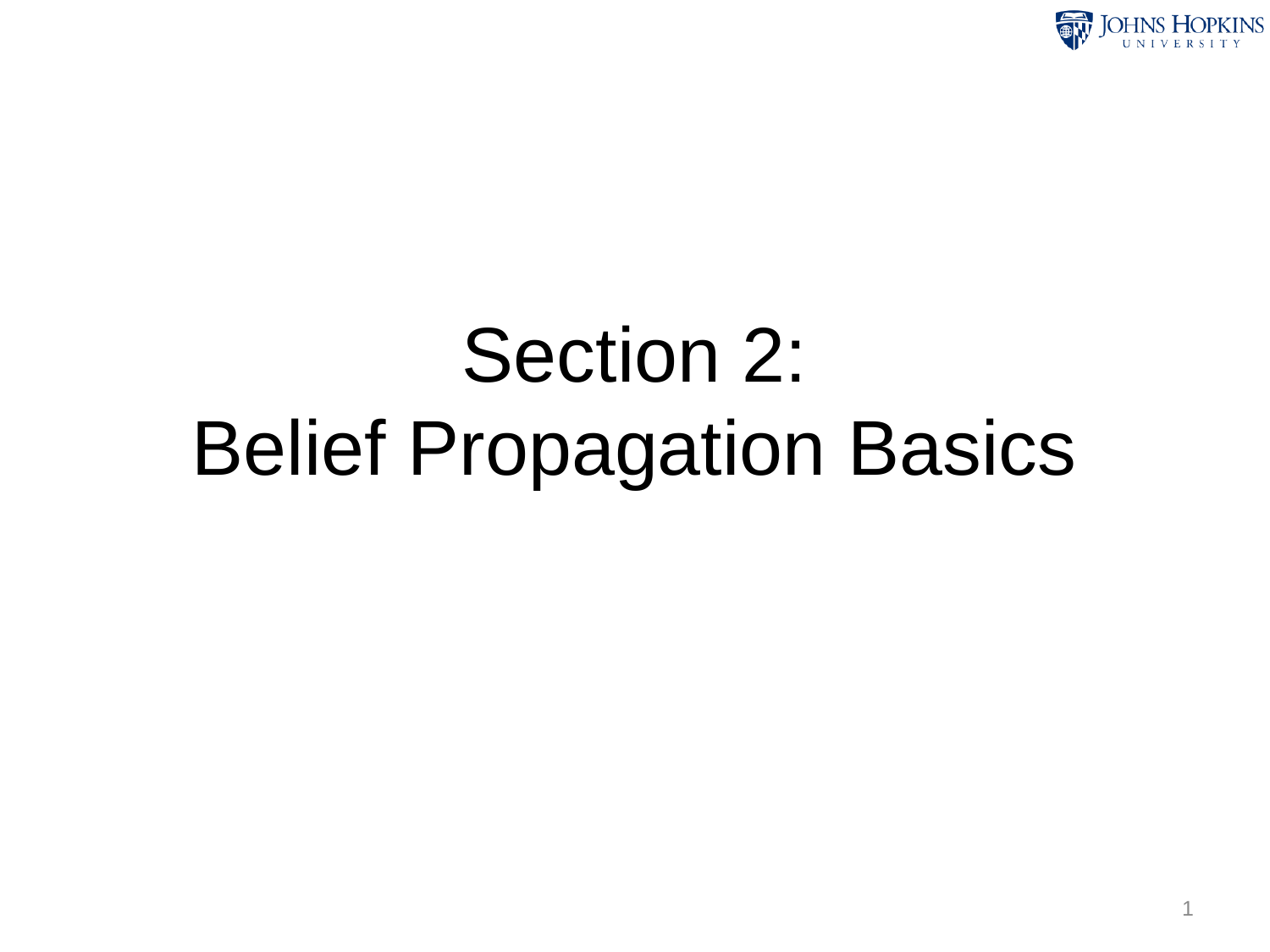

# Section 2: Belief Propagation Basics

1